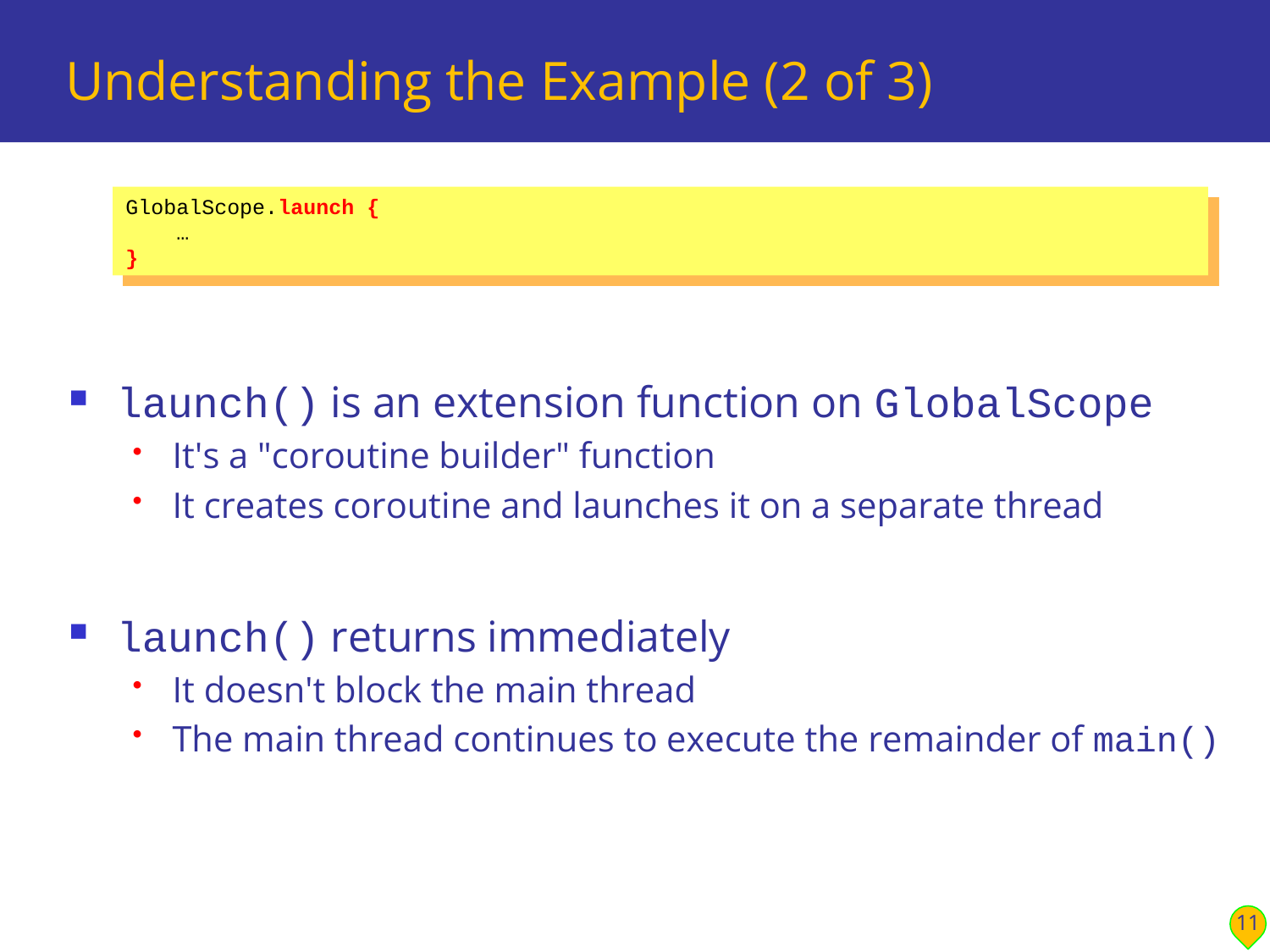

# Understanding the Example (2 of 3)

launch() is an extension function on GlobalScope
It's a "coroutine builder" function
It creates coroutine and launches it on a separate thread

launch() returns immediately
It doesn't block the main thread
The main thread continues to execute the remainder of main()
GlobalScope.launch {
    …
}
11